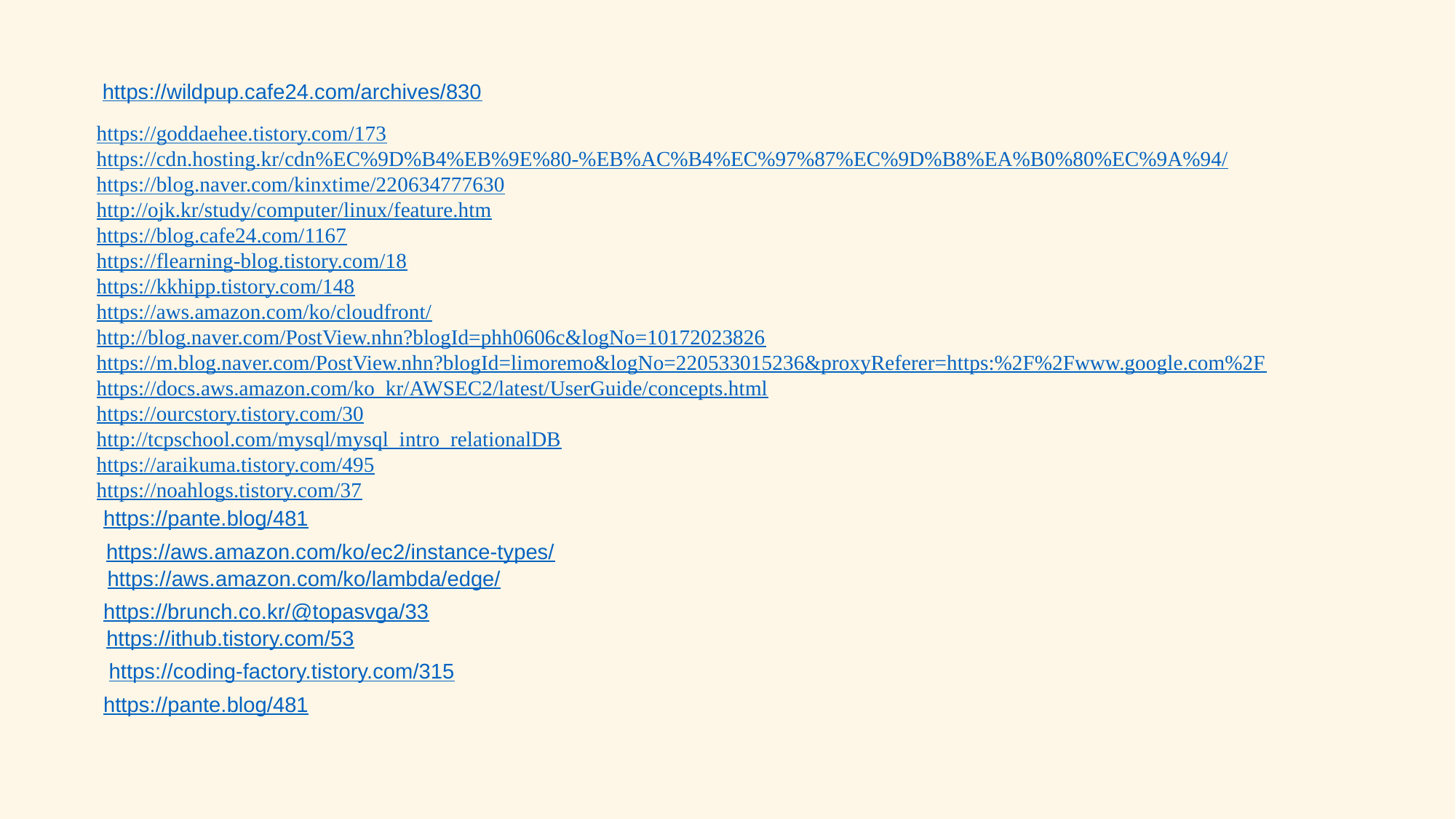

https://wildpup.cafe24.com/archives/830
https://goddaehee.tistory.com/173
https://cdn.hosting.kr/cdn%EC%9D%B4%EB%9E%80-%EB%AC%B4%EC%97%87%EC%9D%B8%EA%B0%80%EC%9A%94/
https://blog.naver.com/kinxtime/220634777630
http://ojk.kr/study/computer/linux/feature.htm
https://blog.cafe24.com/1167
https://flearning-blog.tistory.com/18
https://kkhipp.tistory.com/148
https://aws.amazon.com/ko/cloudfront/
http://blog.naver.com/PostView.nhn?blogId=phh0606c&logNo=10172023826
https://m.blog.naver.com/PostView.nhn?blogId=limoremo&logNo=220533015236&proxyReferer=https:%2F%2Fwww.google.com%2F
https://docs.aws.amazon.com/ko_kr/AWSEC2/latest/UserGuide/concepts.html
https://ourcstory.tistory.com/30
http://tcpschool.com/mysql/mysql_intro_relationalDB
https://araikuma.tistory.com/495
https://noahlogs.tistory.com/37
https://pante.blog/481
https://aws.amazon.com/ko/ec2/instance-types/
https://aws.amazon.com/ko/lambda/edge/
https://brunch.co.kr/@topasvga/33
https://ithub.tistory.com/53
https://coding-factory.tistory.com/315
https://pante.blog/481